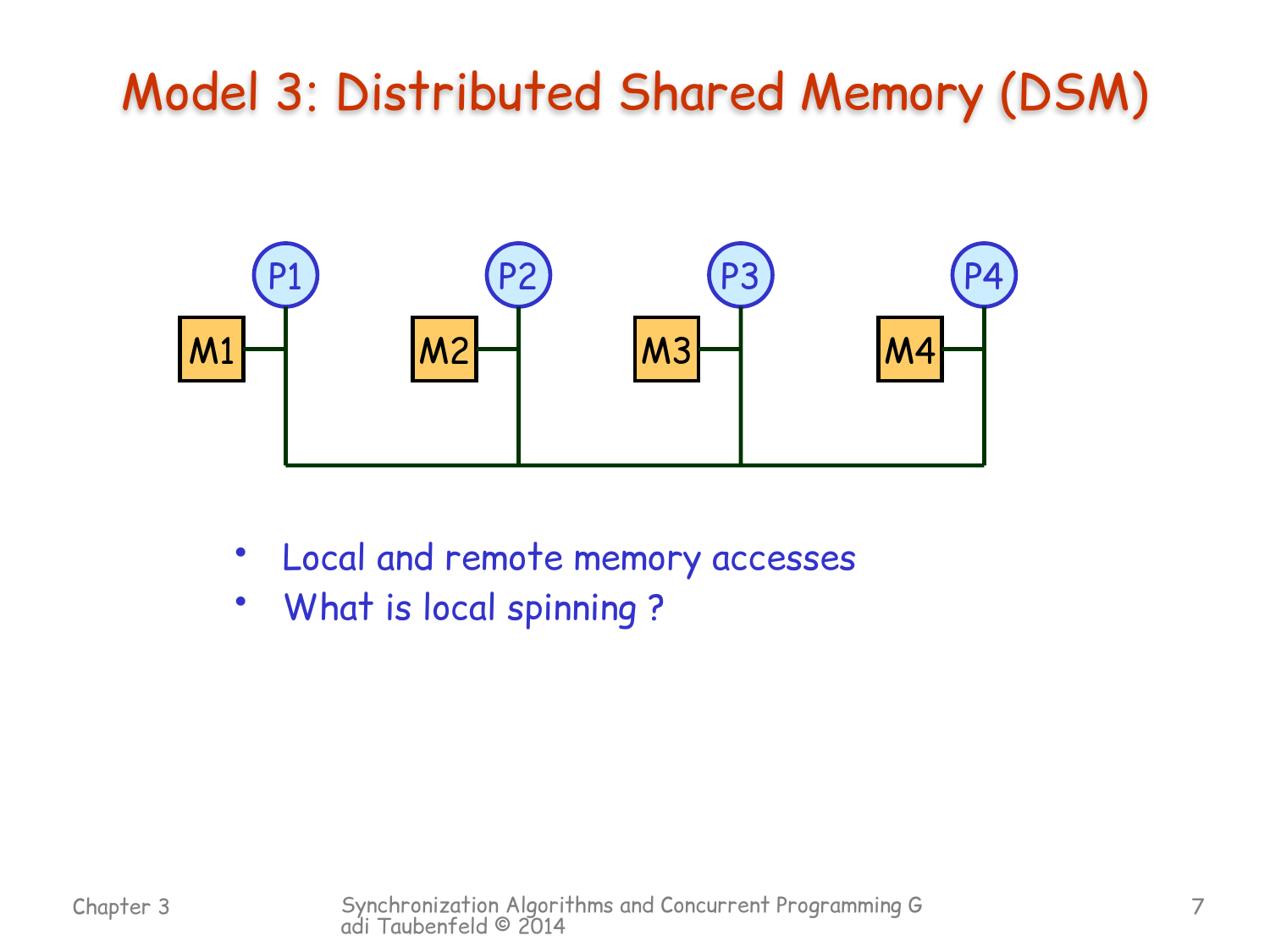

# Model 3: Distributed Shared Memory (DSM)
P1
P2
P3
P4

M1
M2
M3
M4

Local and remote memory accesses
What is local spinning ?
Synchronization Algorithms and Concurrent Programming Gadi Taubenfeld © 2014
Chapter 3